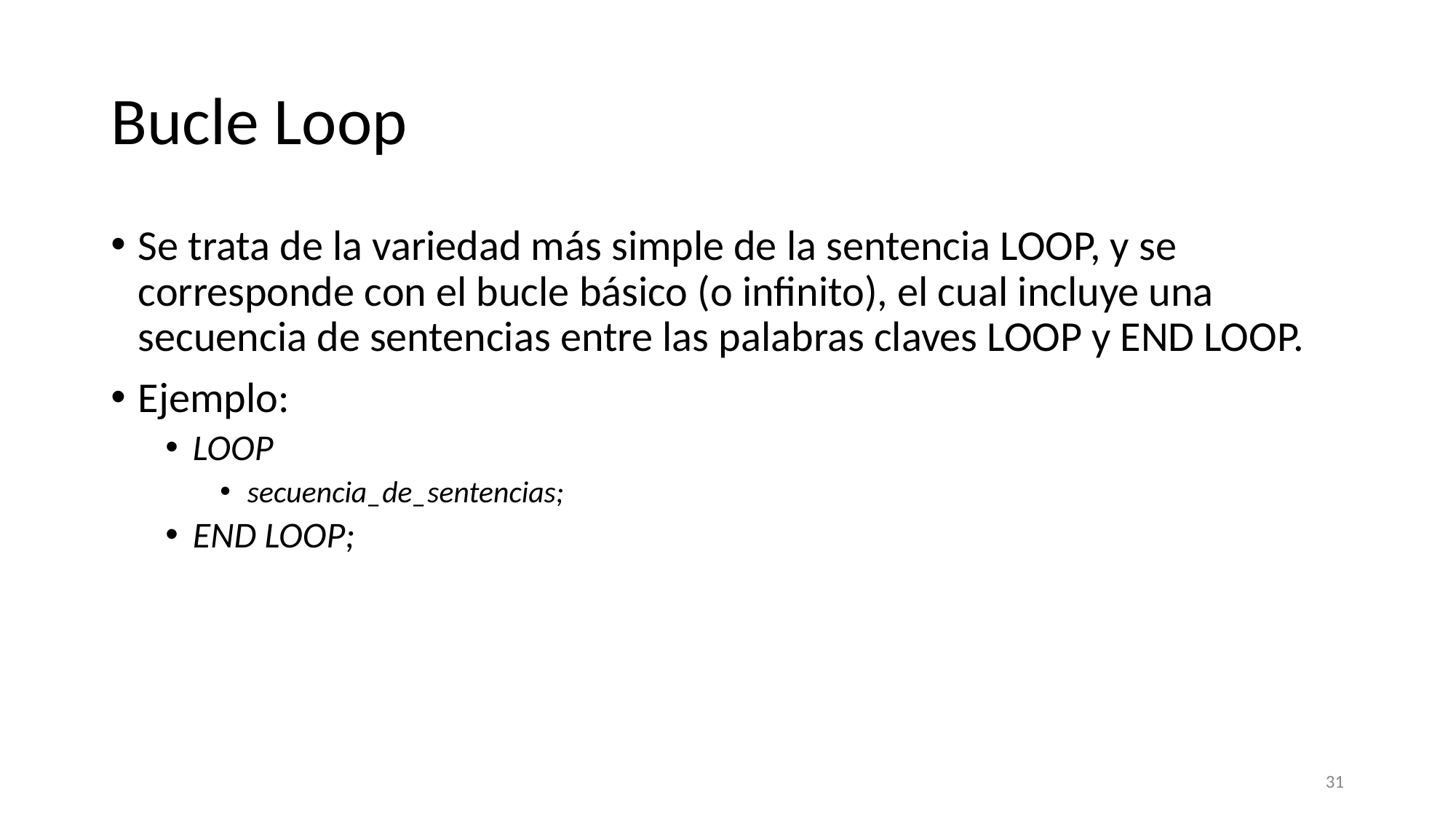

# Bucle Loop
Se trata de la variedad más simple de la sentencia LOOP, y se corresponde con el bucle básico (o infinito), el cual incluye una secuencia de sentencias entre las palabras claves LOOP y END LOOP.
Ejemplo:
LOOP
secuencia_de_sentencias;
END LOOP;
31